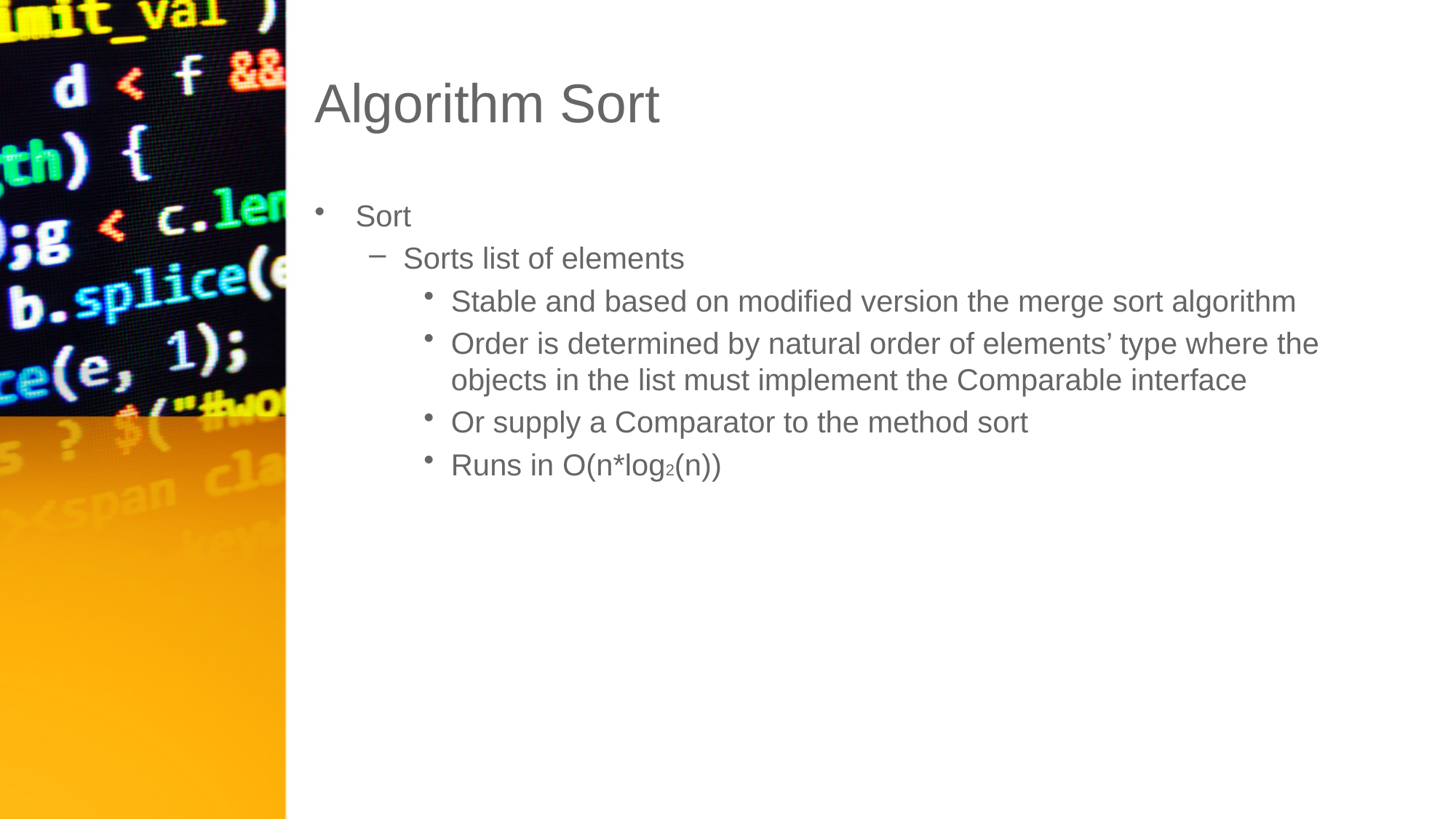

# Algorithm Sort
Sort
Sorts list of elements
Stable and based on modified version the merge sort algorithm
Order is determined by natural order of elements’ type where the objects in the list must implement the Comparable interface
Or supply a Comparator to the method sort
Runs in O(n*log2(n))